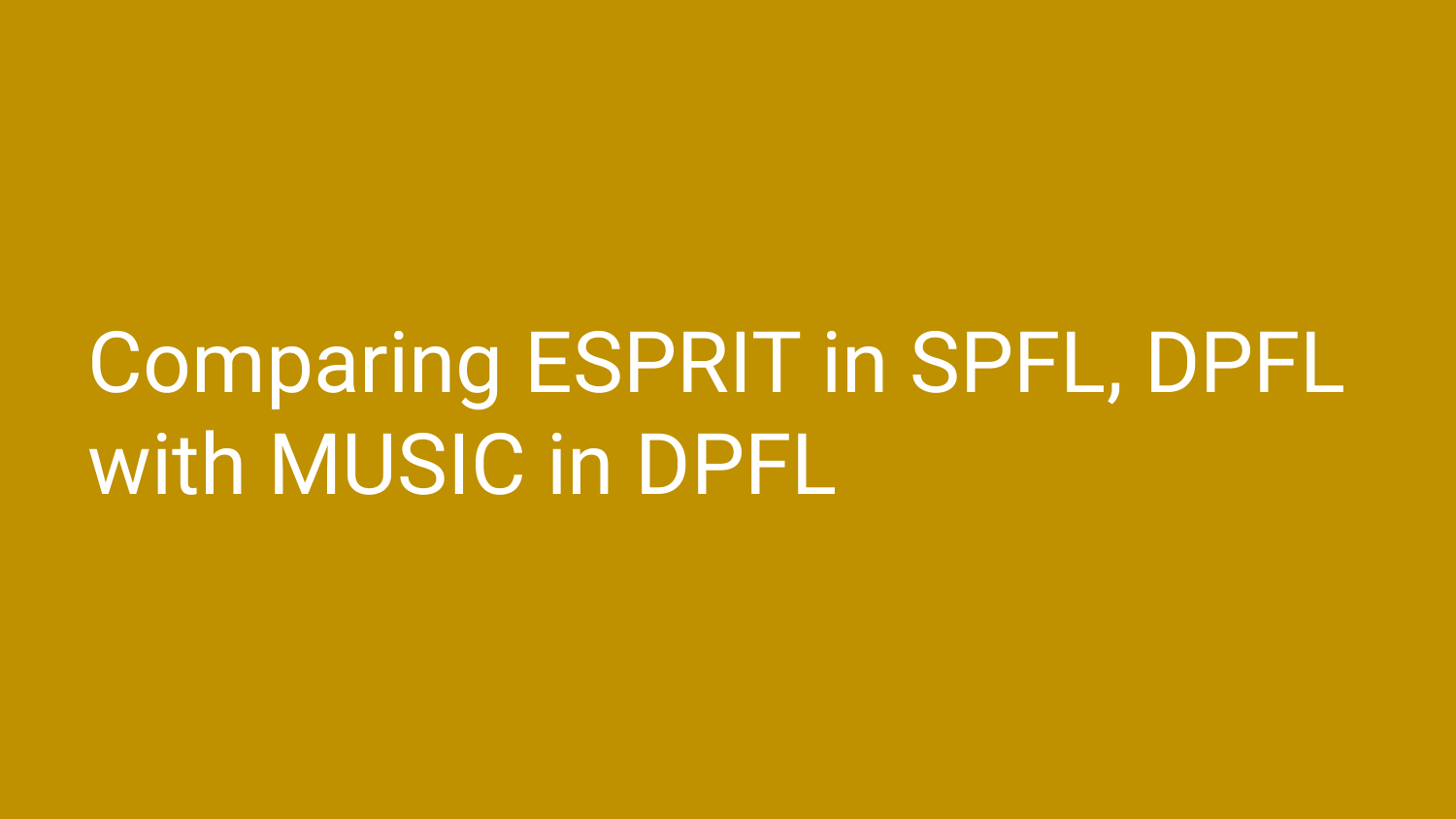

# Comparing ESPRIT in SPFL, DPFL with MUSIC in DPFL